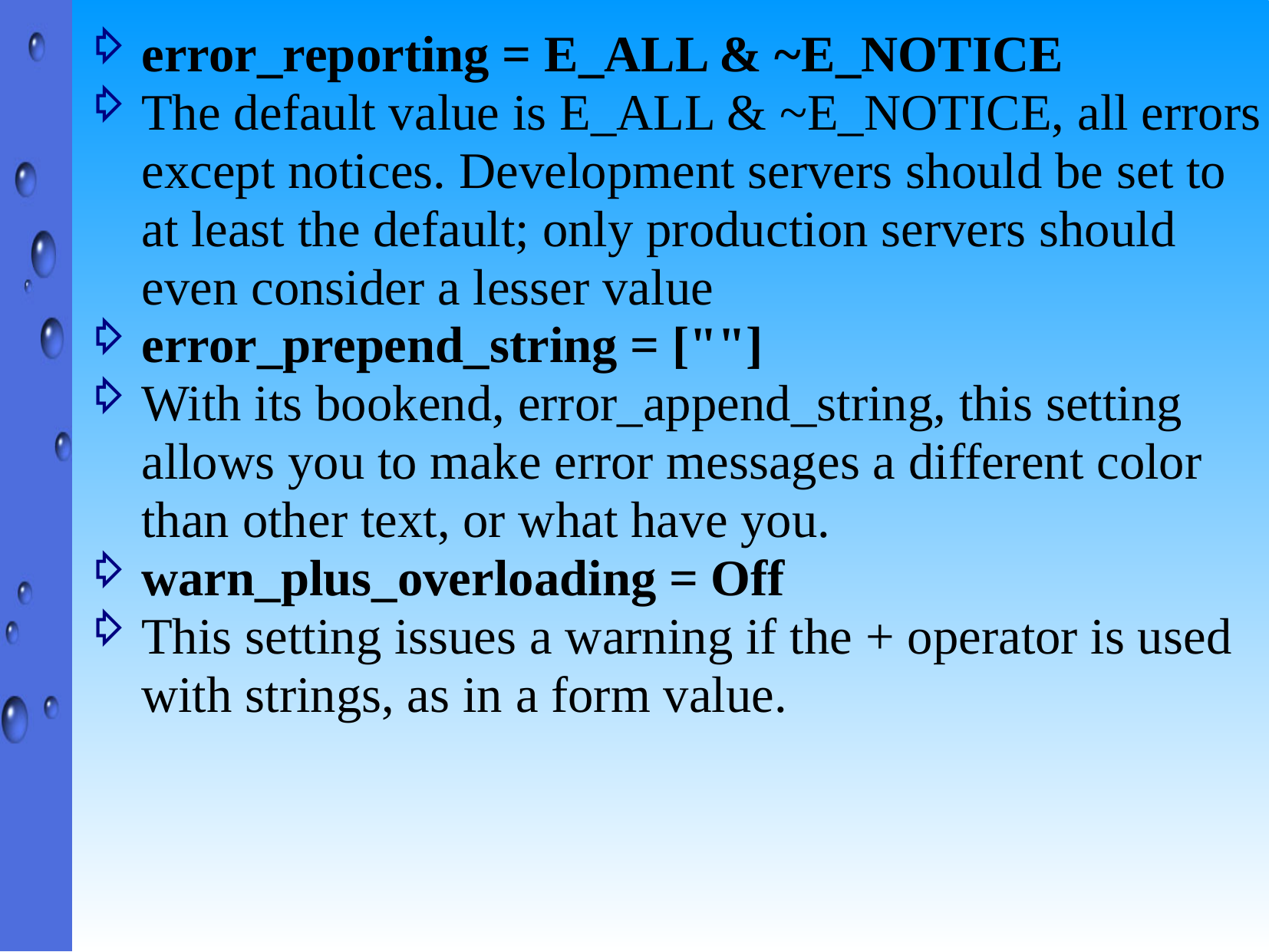

error_reporting = E_ALL & ~E_NOTICE
The default value is E_ALL & ~E_NOTICE, all errors except notices. Development servers should be set to at least the default; only production servers should even consider a lesser value
error_prepend_string = [""]
With its bookend, error_append_string, this setting allows you to make error messages a different color than other text, or what have you.
warn_plus_overloading = Off
This setting issues a warning if the + operator is used with strings, as in a form value.